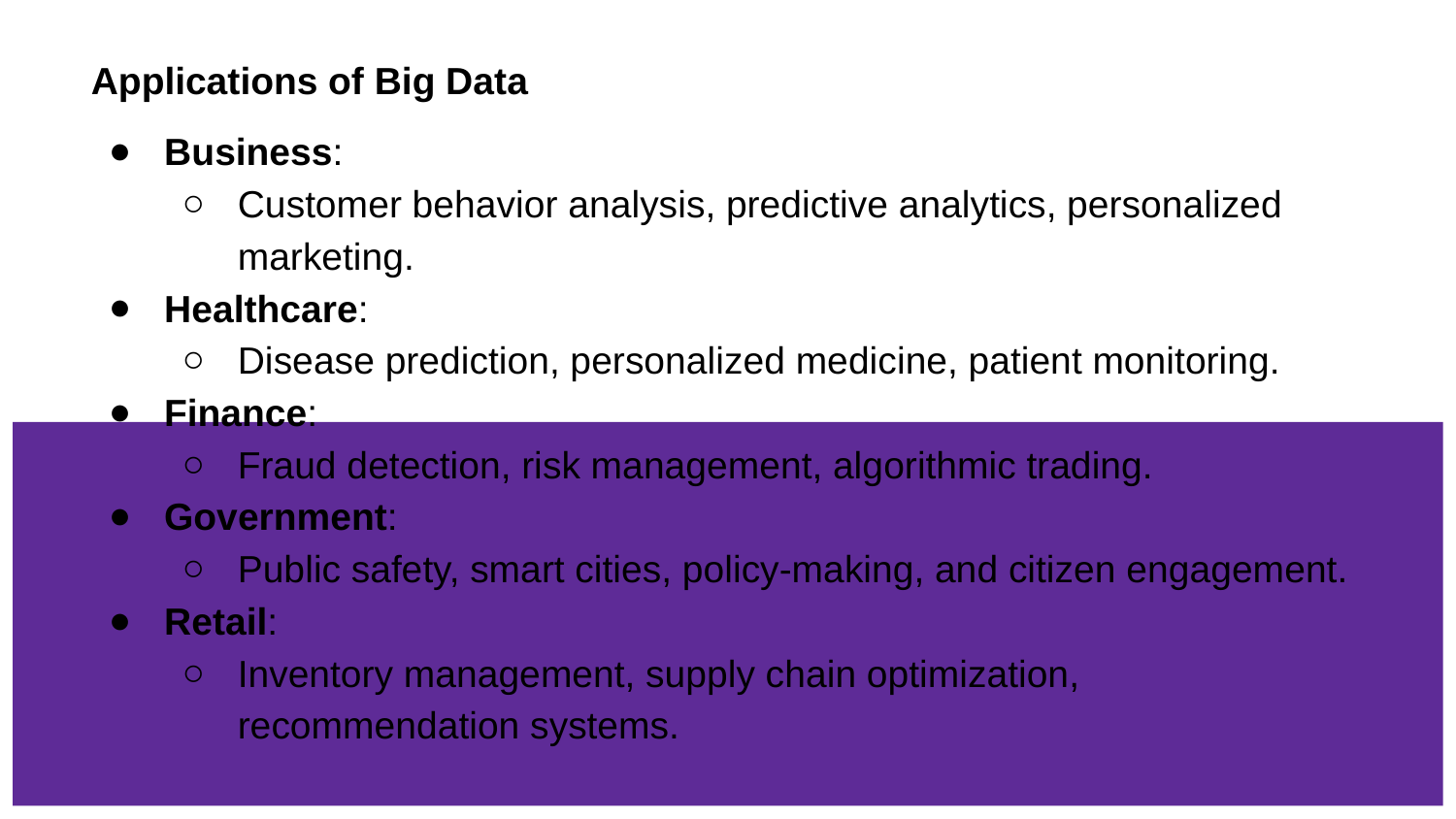

Applications of Big Data
Business:
Customer behavior analysis, predictive analytics, personalized marketing.
Healthcare:
Disease prediction, personalized medicine, patient monitoring.
Finance:
Fraud detection, risk management, algorithmic trading.
Government:
Public safety, smart cities, policy-making, and citizen engagement.
Retail:
Inventory management, supply chain optimization, recommendation systems.